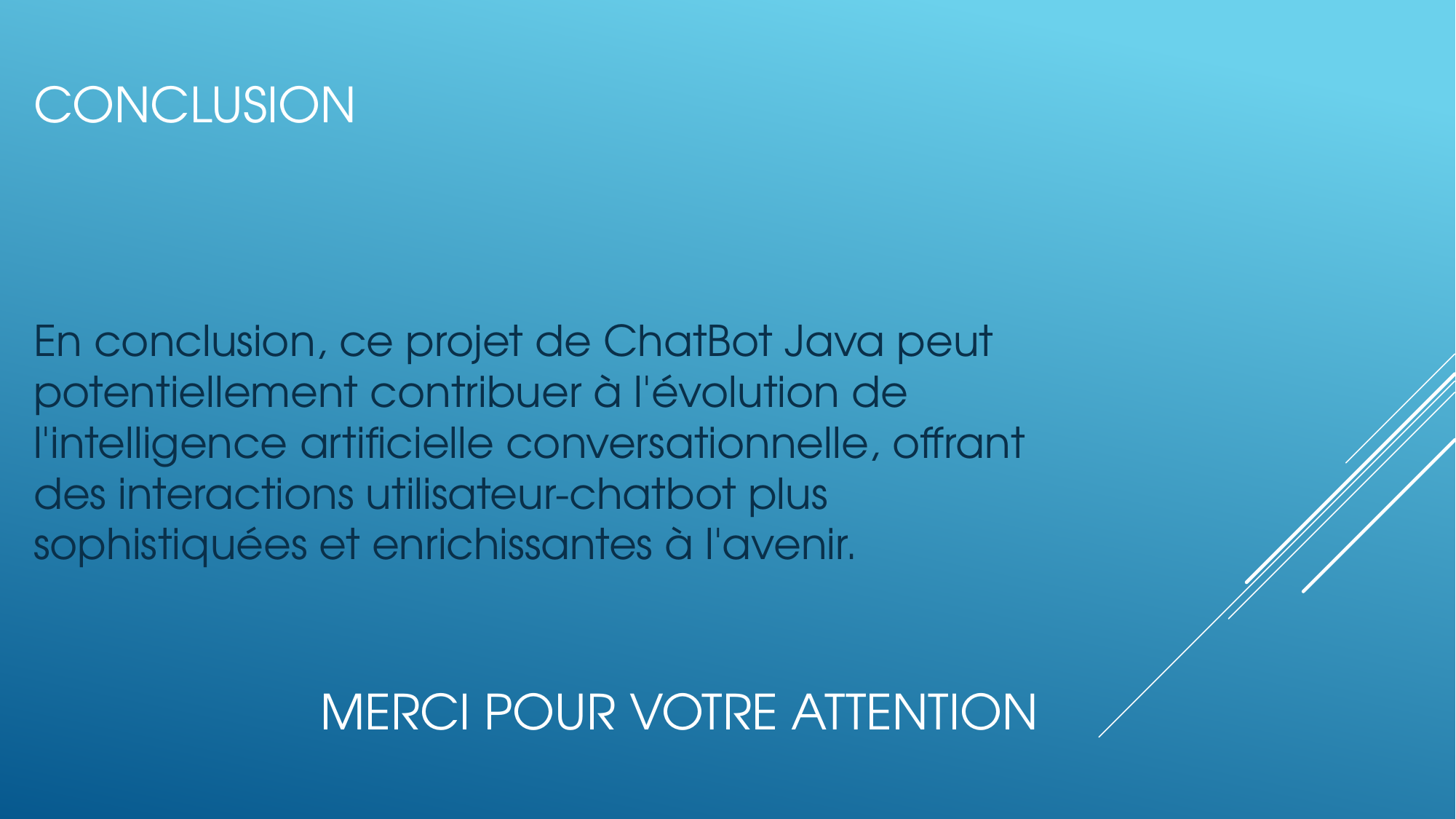

# Conclusion

En conclusion, ce projet de ChatBot Java peut potentiellement contribuer à l'évolution de l'intelligence artificielle conversationnelle, offrant des interactions utilisateur-chatbot plus sophistiquées et enrichissantes à l'avenir.
Merci pour votre attention